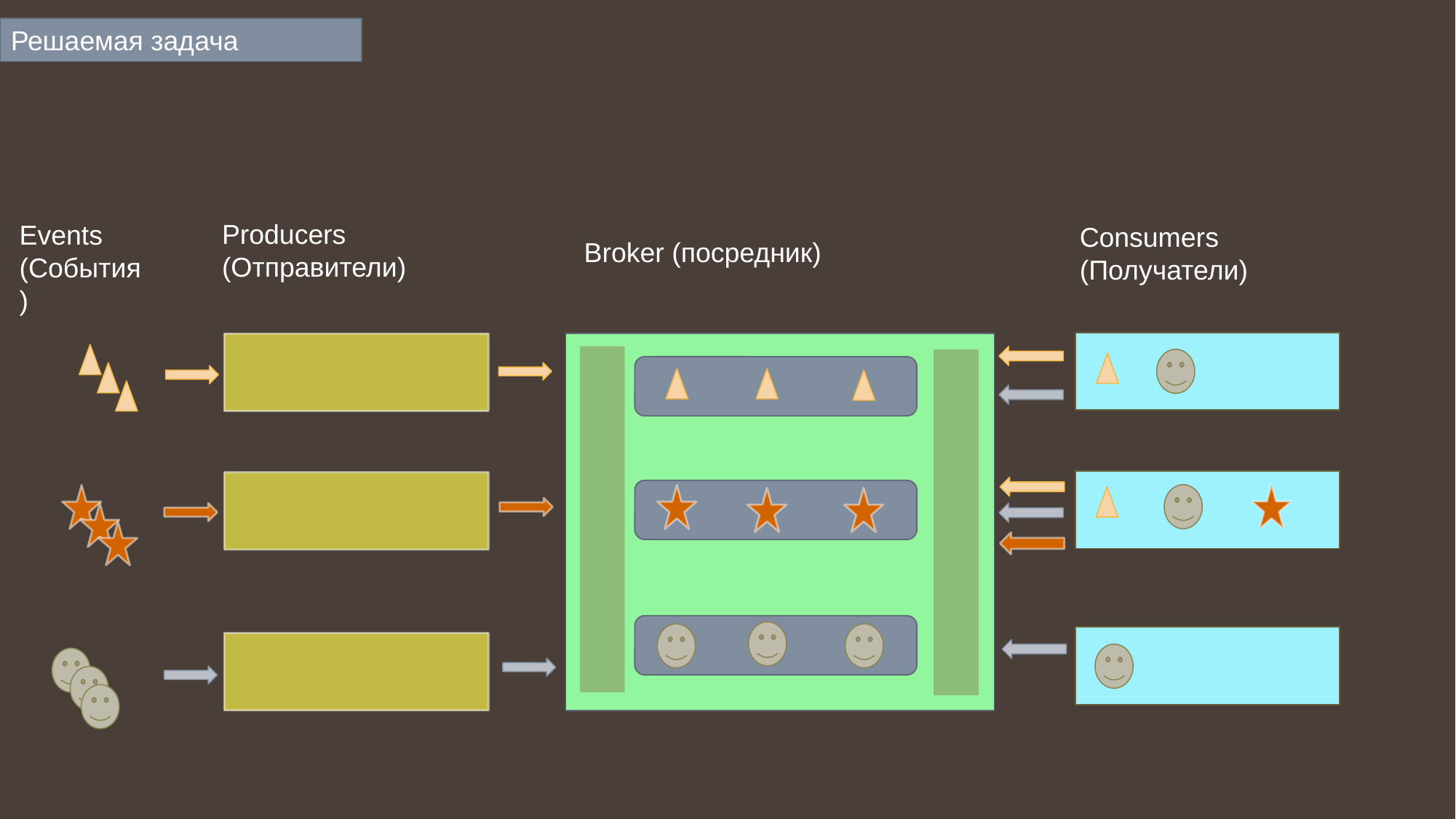

Решаемая задача
Producers (Отправители)
Events (События)
Consumers (Получатели)
Broker (посредник)